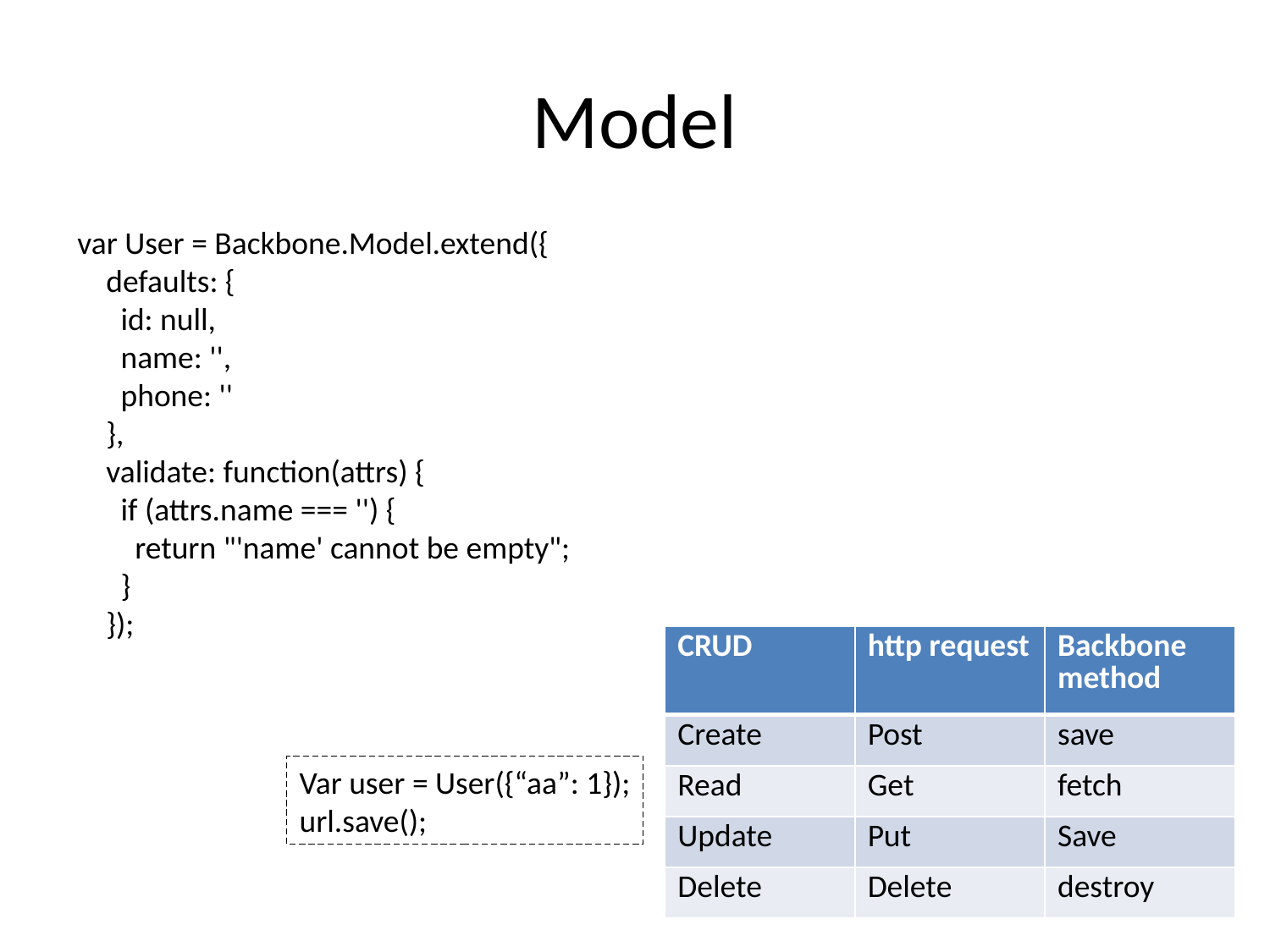

# Model
var User = Backbone.Model.extend({
    defaults: {
      id: null,
      name: '',
      phone: ''
    },
    validate: function(attrs) {
      if (attrs.name === '') {
        return "'name' cannot be empty";
      }
    });
| CRUD | http request | Backbone method |
| --- | --- | --- |
| Create | Post | save |
| Read | Get | fetch |
| Update | Put | Save |
| Delete | Delete | destroy |
Var user = User({“aa”: 1});
url.save();